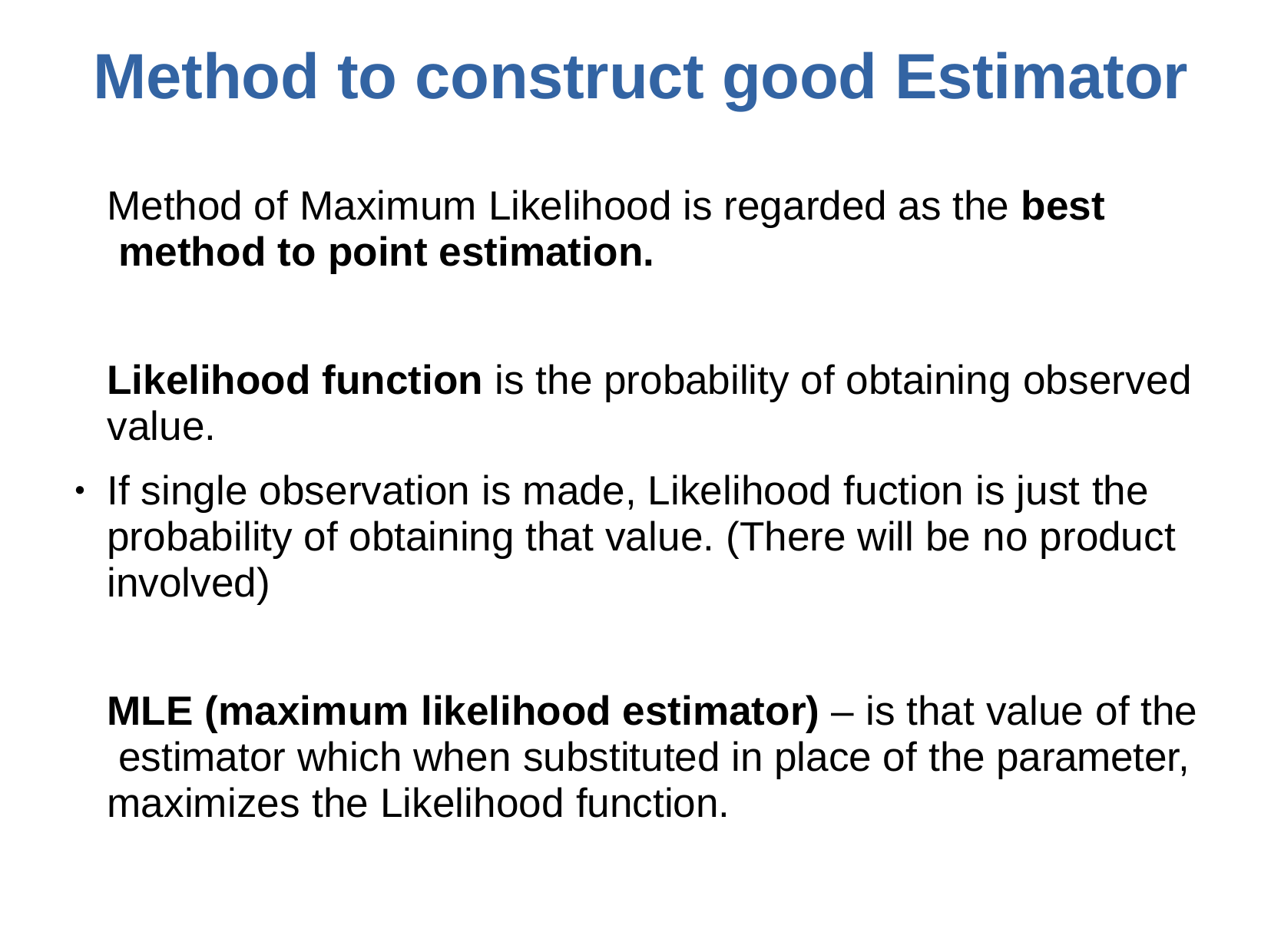

# Method to construct good Estimator
Method of Maximum Likelihood is regarded as the best  method to point estimation.
Likelihood function is the probability of obtaining observed  value.
If single observation is made, Likelihood fuction is just the  probability of obtaining that value. (There will be no product  involved)
●
MLE (maximum likelihood estimator) – is that value of the  estimator which when substituted in place of the parameter,  maximizes the Likelihood function.